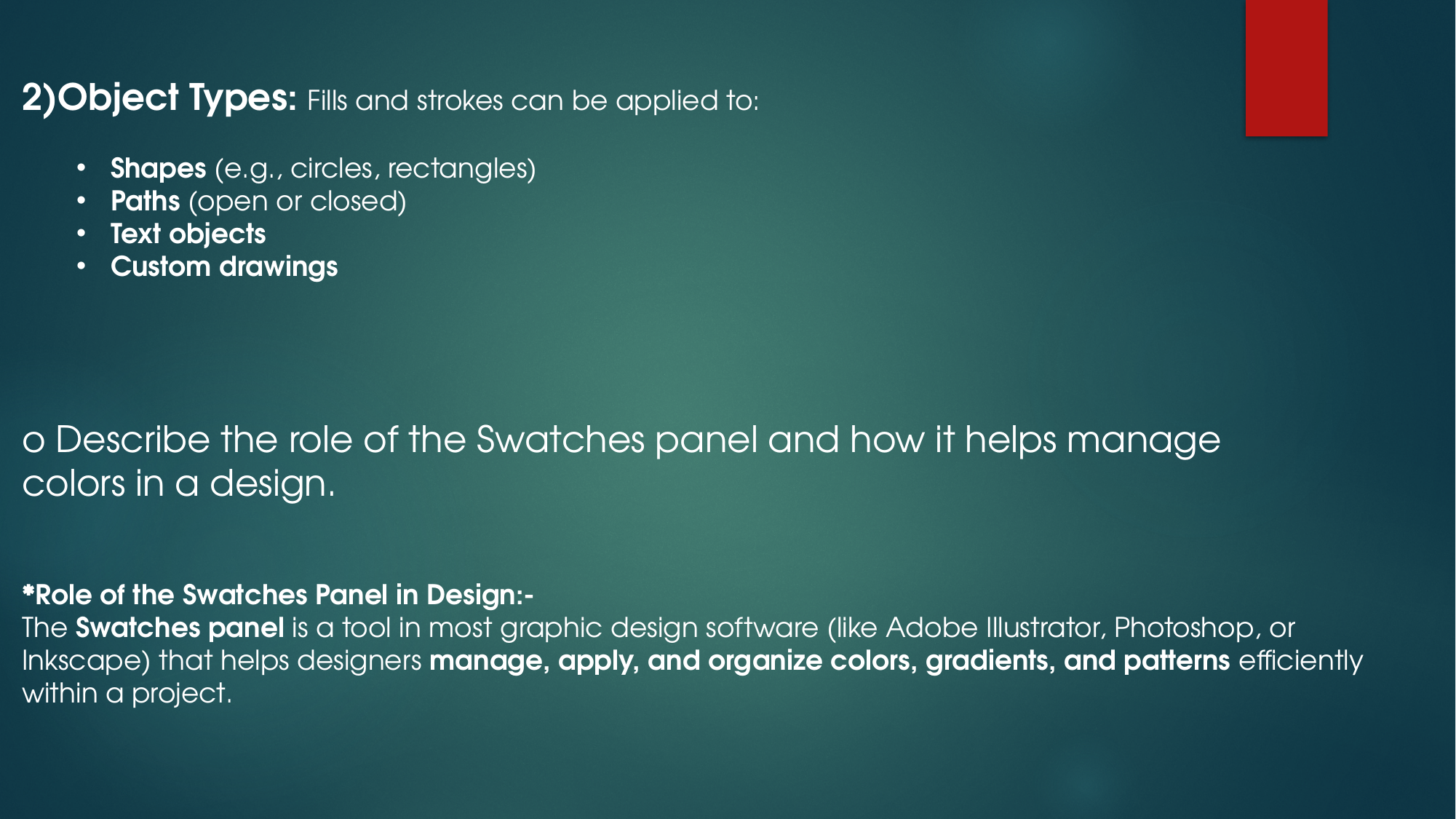

2)Object Types: Fills and strokes can be applied to:

Shapes (e.g., circles, rectangles)
Paths (open or closed)
Text objects
Custom drawings
o Describe the role of the Swatches panel and how it helps manage colors in a design.
*Role of the Swatches Panel in Design:-
The Swatches panel is a tool in most graphic design software (like Adobe Illustrator, Photoshop, or Inkscape) that helps designers manage, apply, and organize colors, gradients, and patterns efficiently within a project.